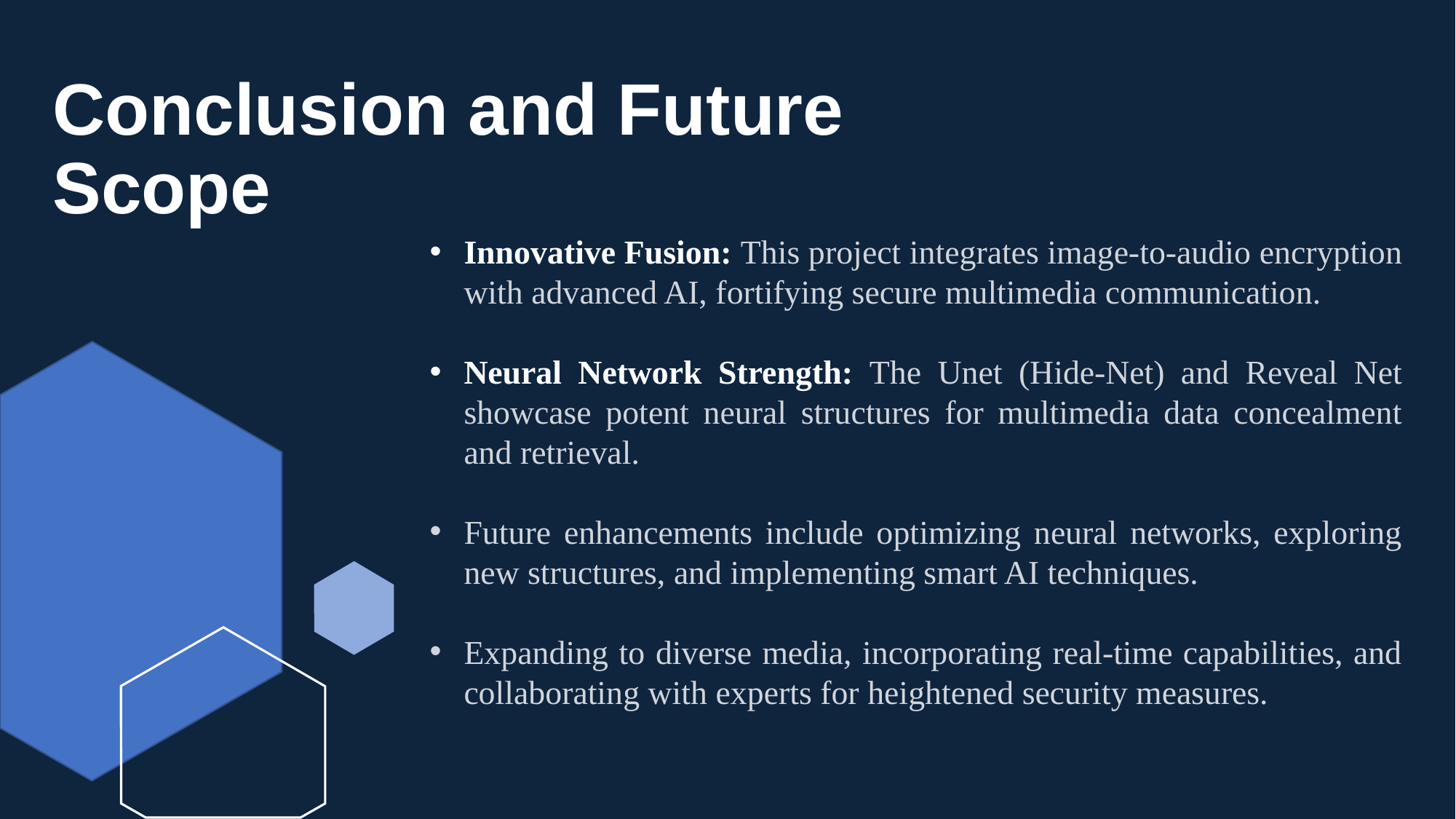

# Conclusion and Future Scope
Innovative Fusion: This project integrates image-to-audio encryption with advanced AI, fortifying secure multimedia communication.

Neural Network Strength: The Unet (Hide-Net) and Reveal Net showcase potent neural structures for multimedia data concealment and retrieval.

Future enhancements include optimizing neural networks, exploring new structures, and implementing smart AI techniques.

Expanding to diverse media, incorporating real-time capabilities, and collaborating with experts for heightened security measures.